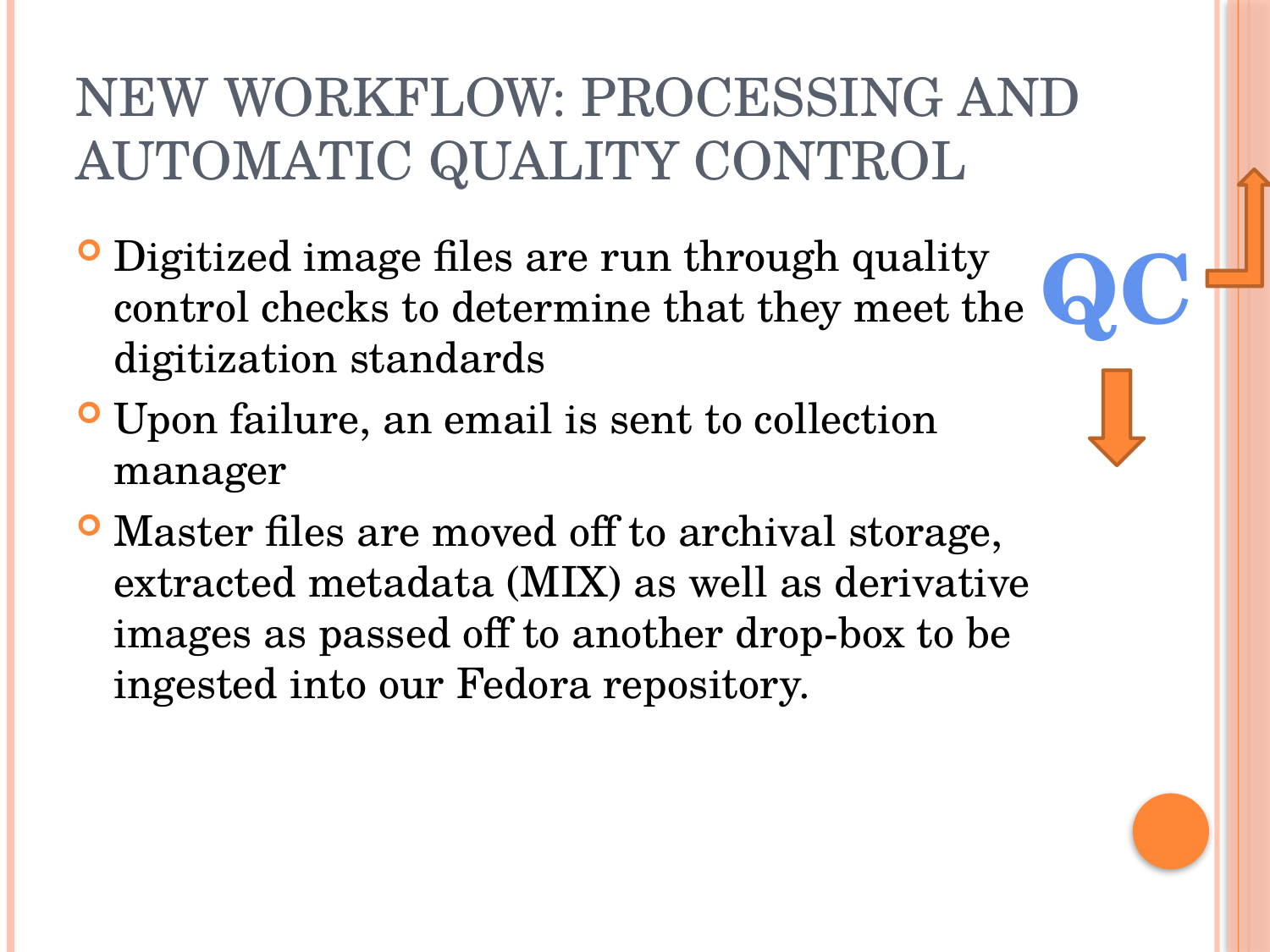

# New Workflow: Processing and Automatic Quality Control

Digitized image files are run through quality control checks to determine that they meet the digitization standards
Upon failure, an email is sent to collection manager
Master files are moved off to archival storage, extracted metadata (MIX) as well as derivative images as passed off to another drop-box to be ingested into our Fedora repository.
QC